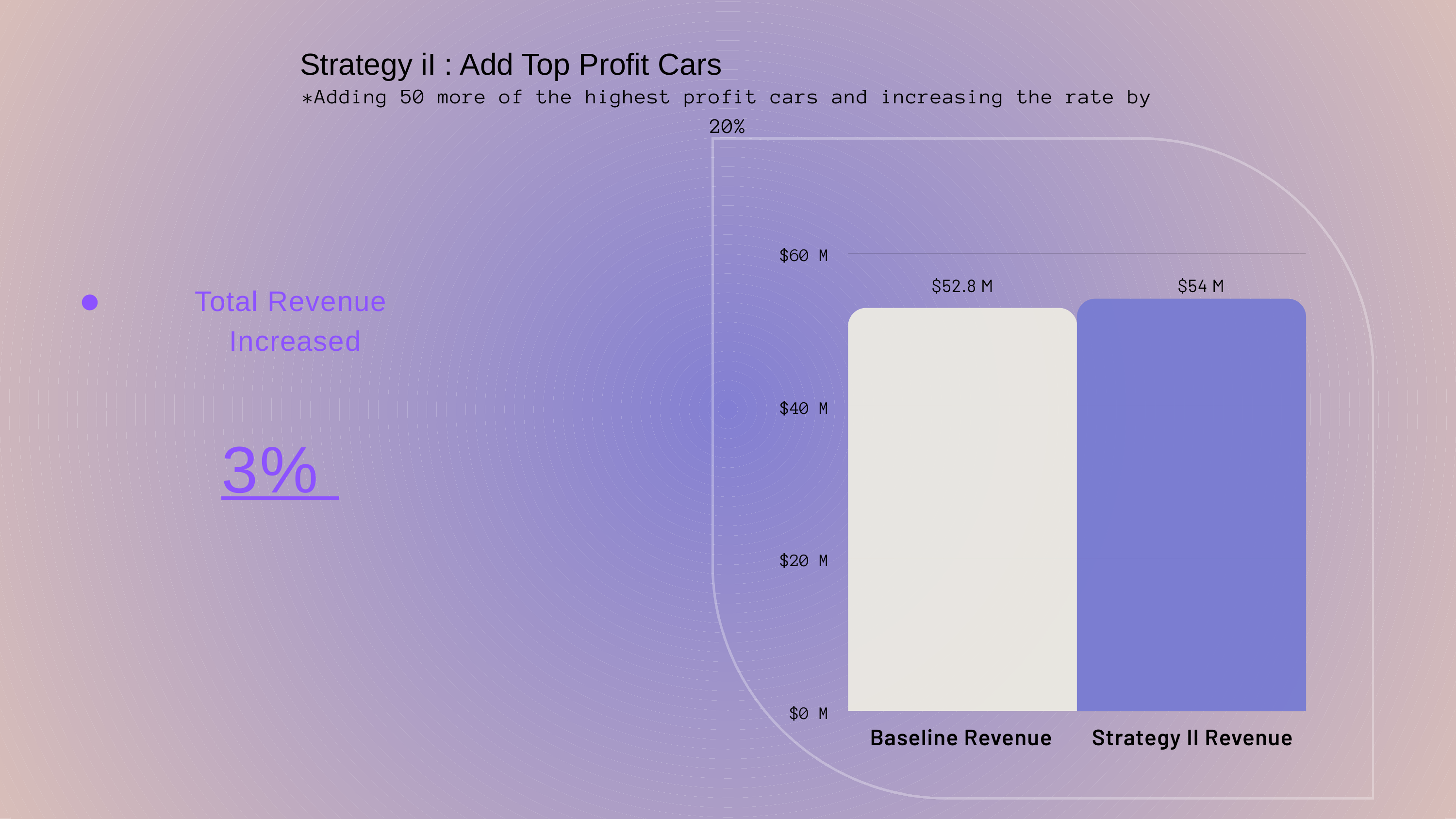

Strategy iI : Add Top Profit Cars
*Adding 50 more of the highest profit cars and increasing the rate by 20%

$60 M

$40 M
$20 M
$0 M
$52.8 M
$54 M
Total Revenue
Increased

3%
Baseline Revenue
Strategy II Revenue